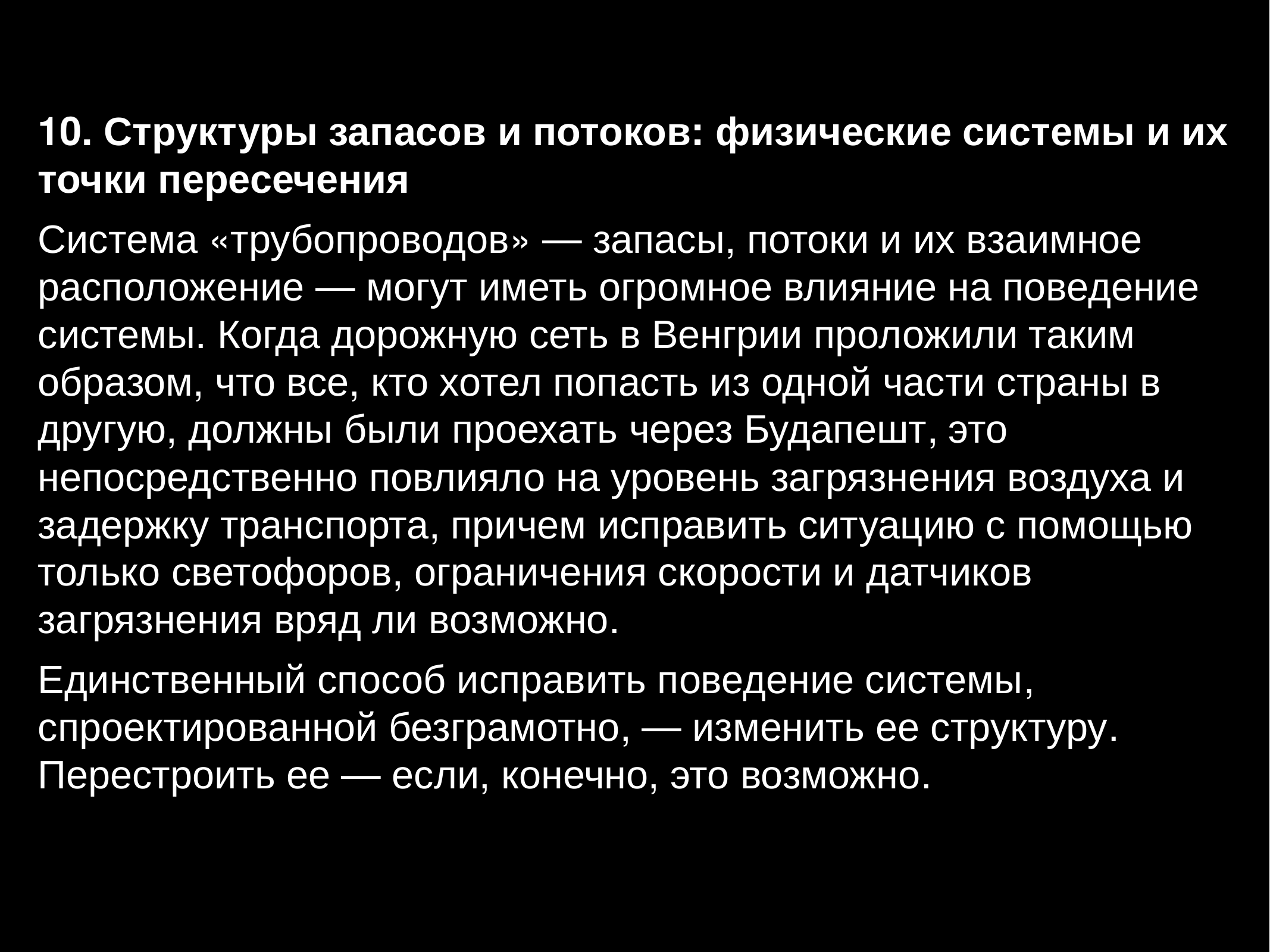

24
10. Структуры запасов и потоков: физические системы и их точки пересечения
Система «трубопроводов» — запасы, потоки и их взаимное расположение — могут иметь огромное влияние на поведение системы. Когда дорожную сеть в Венгрии проложили таким образом, что все, кто хотел попасть из одной части страны в другую, должны были проехать через Будапешт, это непосредственно повлияло на уровень загрязнения воздуха и задержку транспорта, причем исправить ситуацию с помощью только светофоров, ограничения скорости и датчиков загрязнения вряд ли возможно.
Единственный способ исправить поведение системы, спроектированной безграмотно, — изменить ее структуру. Перестроить ее — если, конечно, это возможно.